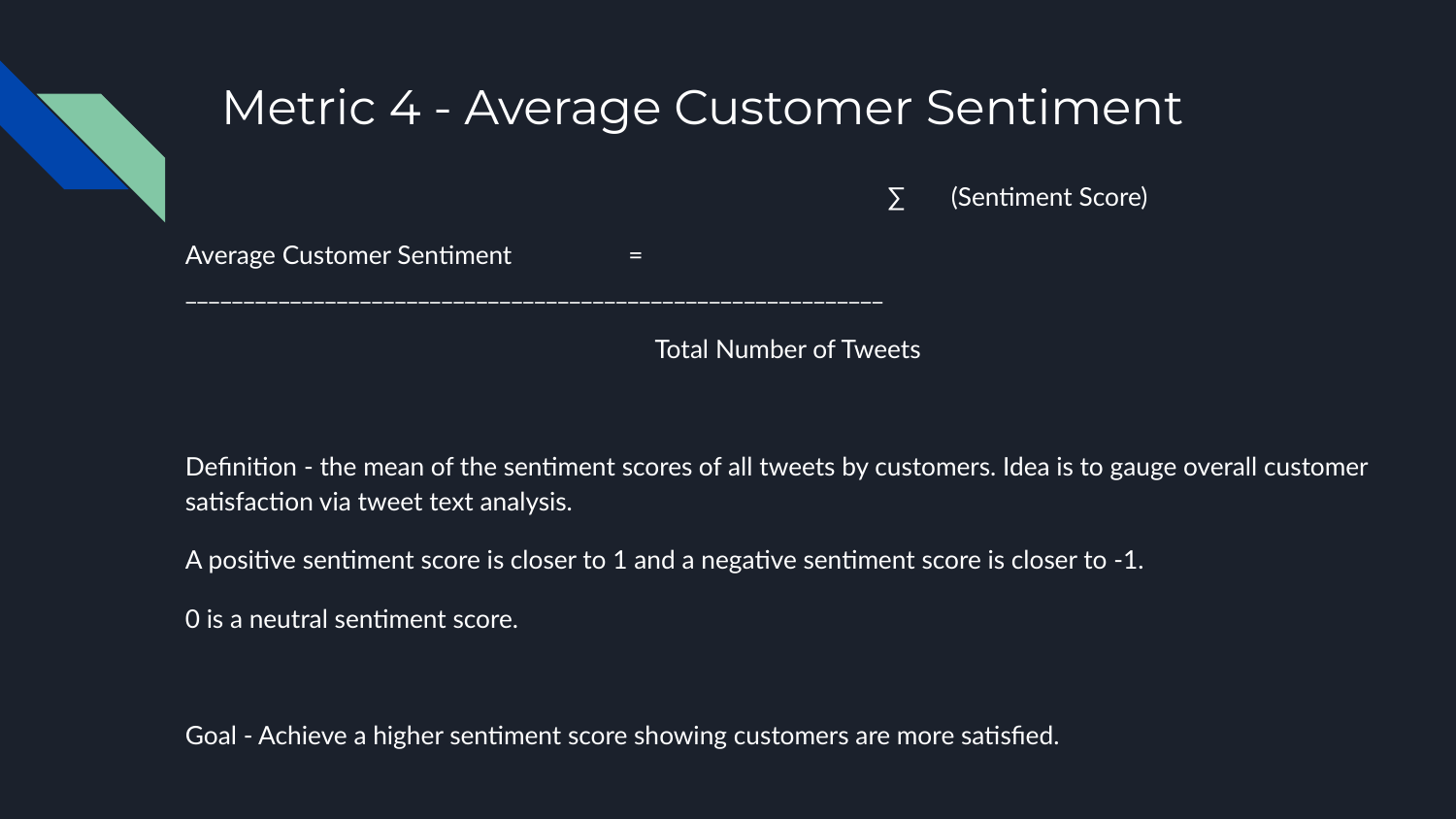

# Metric 4 - Average Customer Sentiment
                     ∑       (Sentiment Score)
Average Customer Sentiment 	   =         	  ____________________________________________________________
							                      	       Total Number of Tweets

Definition - the mean of the sentiment scores of all tweets by customers. Idea is to gauge overall customer satisfaction via tweet text analysis.
A positive sentiment score is closer to 1 and a negative sentiment score is closer to -1.
0 is a neutral sentiment score.

Goal - Achieve a higher sentiment score showing customers are more satisfied.